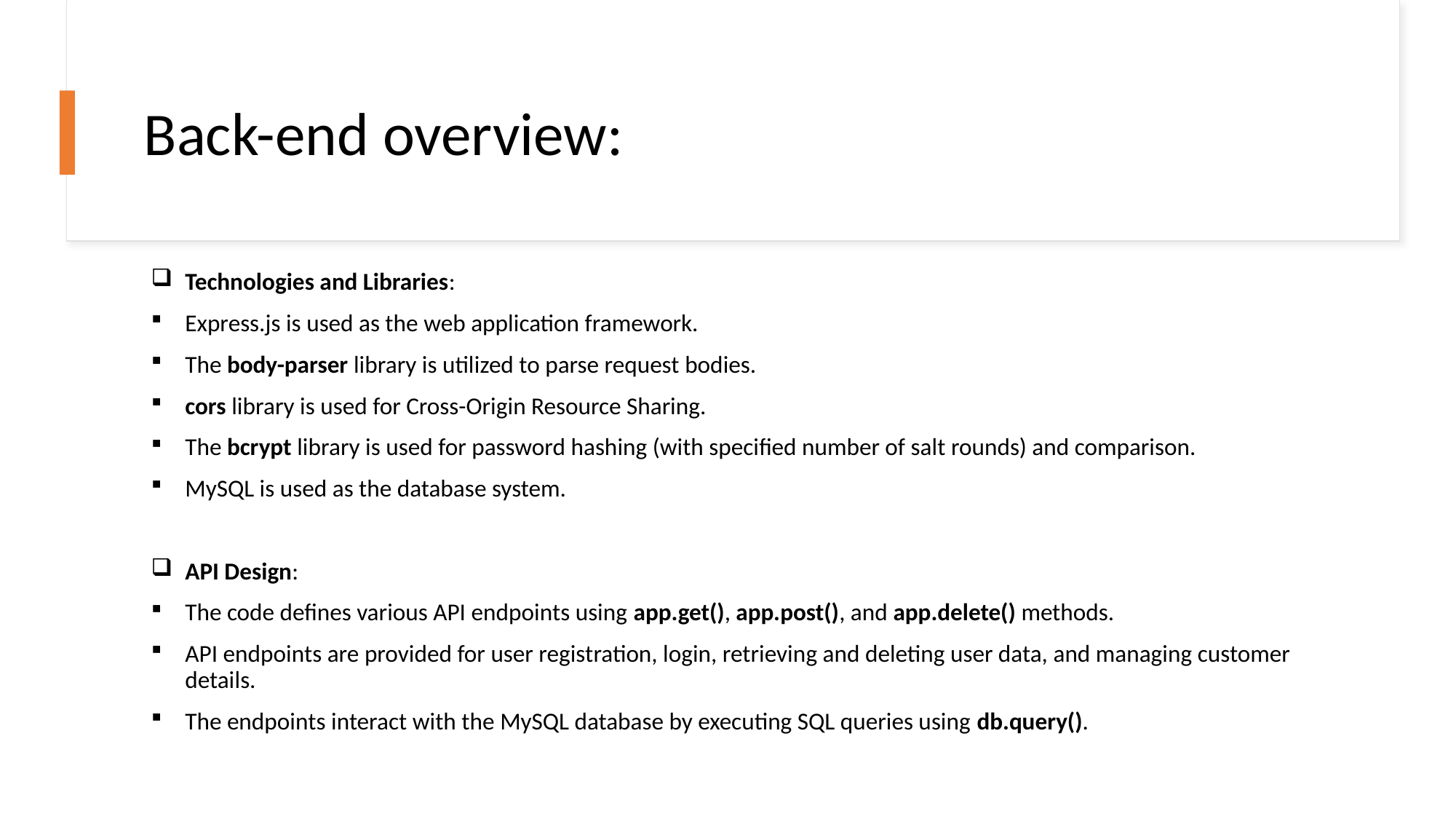

# Back-end overview:

Technologies and Libraries:
Express.js is used as the web application framework.
The body-parser library is utilized to parse request bodies.
cors library is used for Cross-Origin Resource Sharing.
The bcrypt library is used for password hashing (with specified number of salt rounds) and comparison.
MySQL is used as the database system.

API Design:
The code defines various API endpoints using app.get(), app.post(), and app.delete() methods.
API endpoints are provided for user registration, login, retrieving and deleting user data, and managing customer details.
The endpoints interact with the MySQL database by executing SQL queries using db.query().